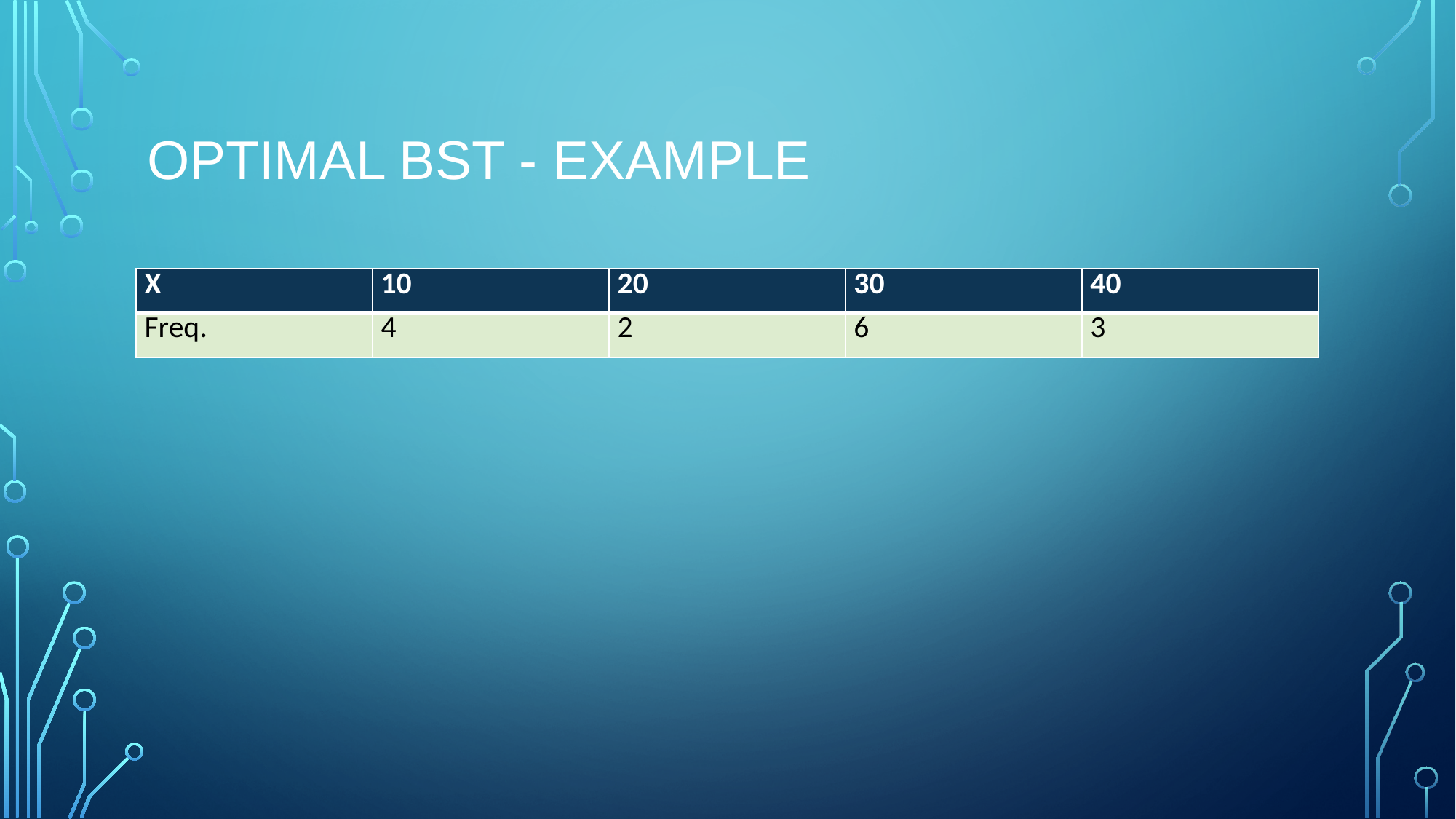

# Optimal bst - example
| X | 10 | 20 | 30 | 40 |
| --- | --- | --- | --- | --- |
| Freq. | 4 | 2 | 6 | 3 |